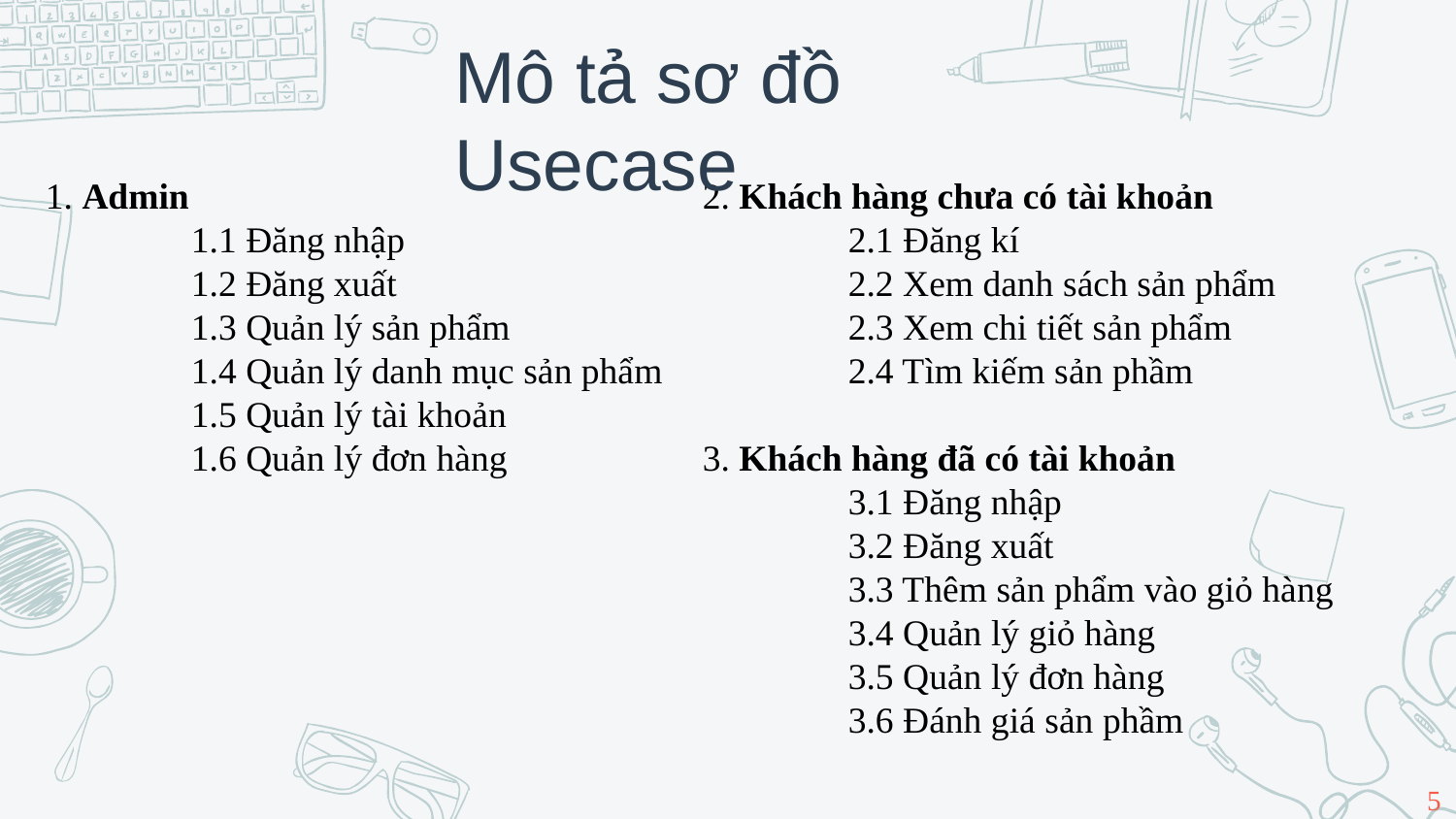

Mô tả sơ đồ  Usecase

1. Admin
	1.1 Đăng nhập
	1.2 Đăng xuất
	1.3 Quản lý sản phẩm
	1.4 Quản lý danh mục sản phẩm
	1.5 Quản lý tài khoản
	1.6 Quản lý đơn hàng
2. Khách hàng chưa có tài khoản
	2.1 Đăng kí
	2.2 Xem danh sách sản phẩm
	2.3 Xem chi tiết sản phẩm
	2.4 Tìm kiếm sản phầm

3. Khách hàng đã có tài khoản
	3.1 Đăng nhập
	3.2 Đăng xuất
	3.3 Thêm sản phẩm vào giỏ hàng
	3.4 Quản lý giỏ hàng
	3.5 Quản lý đơn hàng
	3.6 Đánh giá sản phầm
5